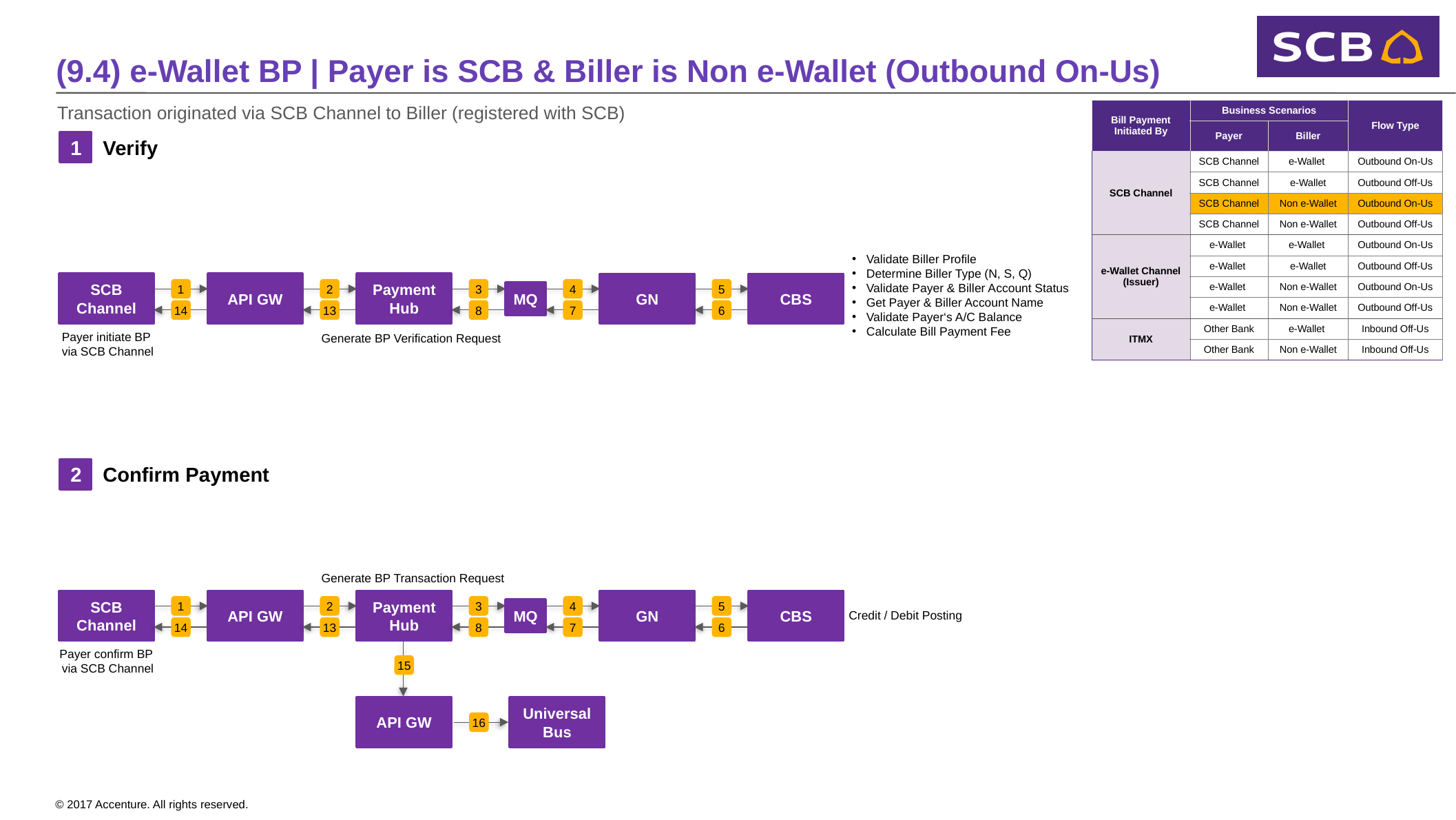

(9.4) e-Wallet BP | Payer is SCB & Biller is Non e-Wallet (Outbound On-Us)
Transaction originated via SCB Channel to Biller (registered with SCB)
| Bill Payment Initiated By | Business Scenarios |  | Flow Type |
| --- | --- | --- | --- |
|  | Payer | Biller |  |
| SCB Channel | SCB Channel | e-Wallet | Outbound On-Us |
|  | SCB Channel | e-Wallet | Outbound Off-Us |
|  | SCB Channel | Non e-Wallet | Outbound On-Us |
|  | SCB Channel | Non e-Wallet | Outbound Off-Us |
| e-Wallet Channel (Issuer) | e-Wallet | e-Wallet | Outbound On-Us |
|  | e-Wallet | e-Wallet | Outbound Off-Us |
|  | e-Wallet | Non e-Wallet | Outbound On-Us |
|  | e-Wallet | Non e-Wallet | Outbound Off-Us |
| ITMX | Other Bank | e-Wallet | Inbound Off-Us |
|  | Other Bank | Non e-Wallet | Inbound Off-Us |
1
Verify
SCB Channel
API GW
Payment Hub
GN
CBS
1
14
2
13
3
8
4
7
5
6
MQ
Validate Biller Profile
Determine Biller Type (N, S, Q)
Validate Payer & Biller Account Status
Get Payer & Biller Account Name
Validate Payer‘s A/C Balance
Calculate Bill Payment Fee
Generate BP Verification Request
Payer initiate BP
via SCB Channel

2
Confirm Payment
Generate BP Transaction Request
Credit / Debit Posting
SCB Channel
API GW
Payment Hub
GN
CBS
1
14
2
13
3
8
4
7
5
6
MQ
Payer confirm BP
via SCB Channel

15
API GW
Universal Bus
16